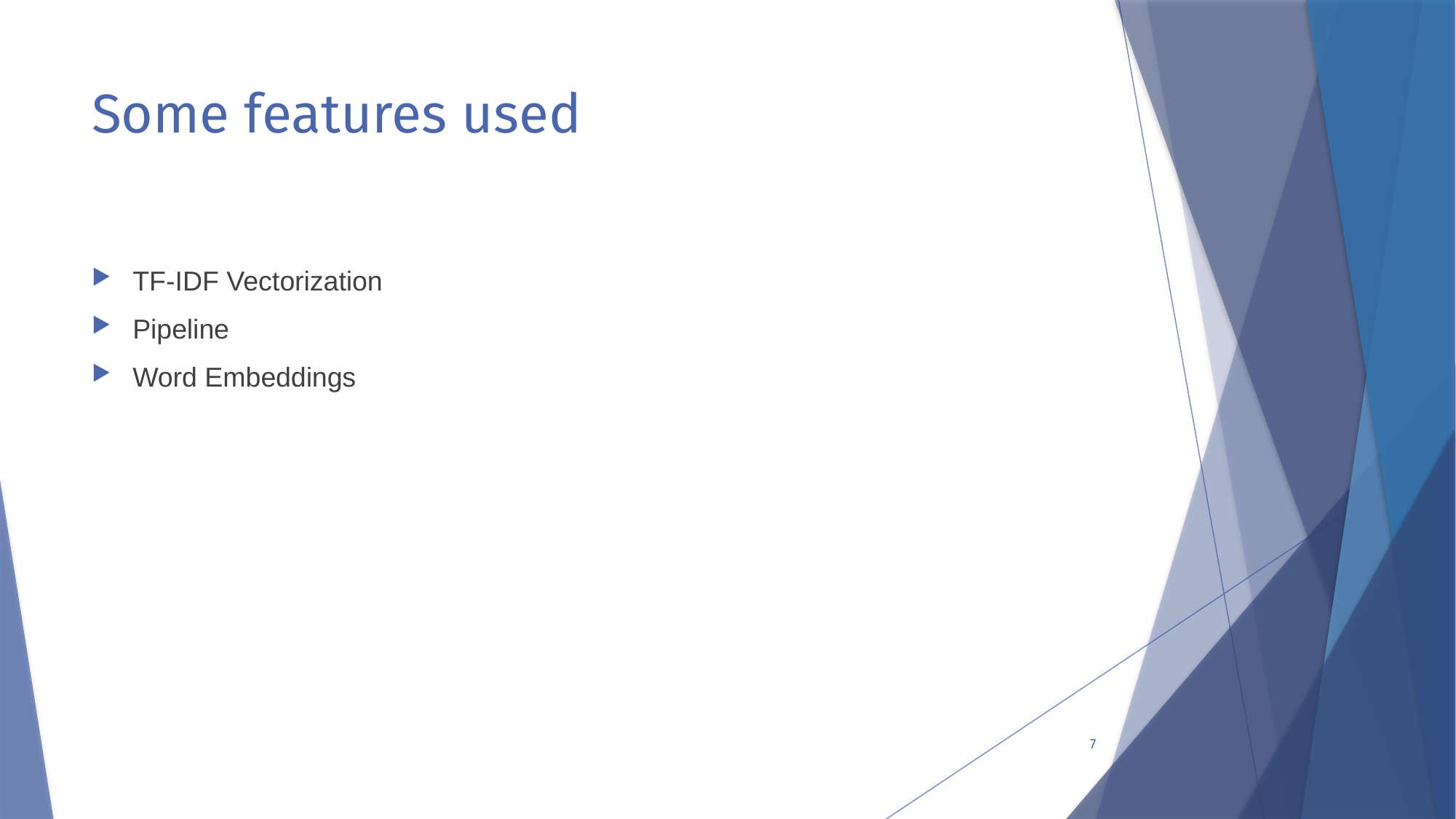

# Some features used
TF-IDF Vectorization
Pipeline
Word Embeddings

7